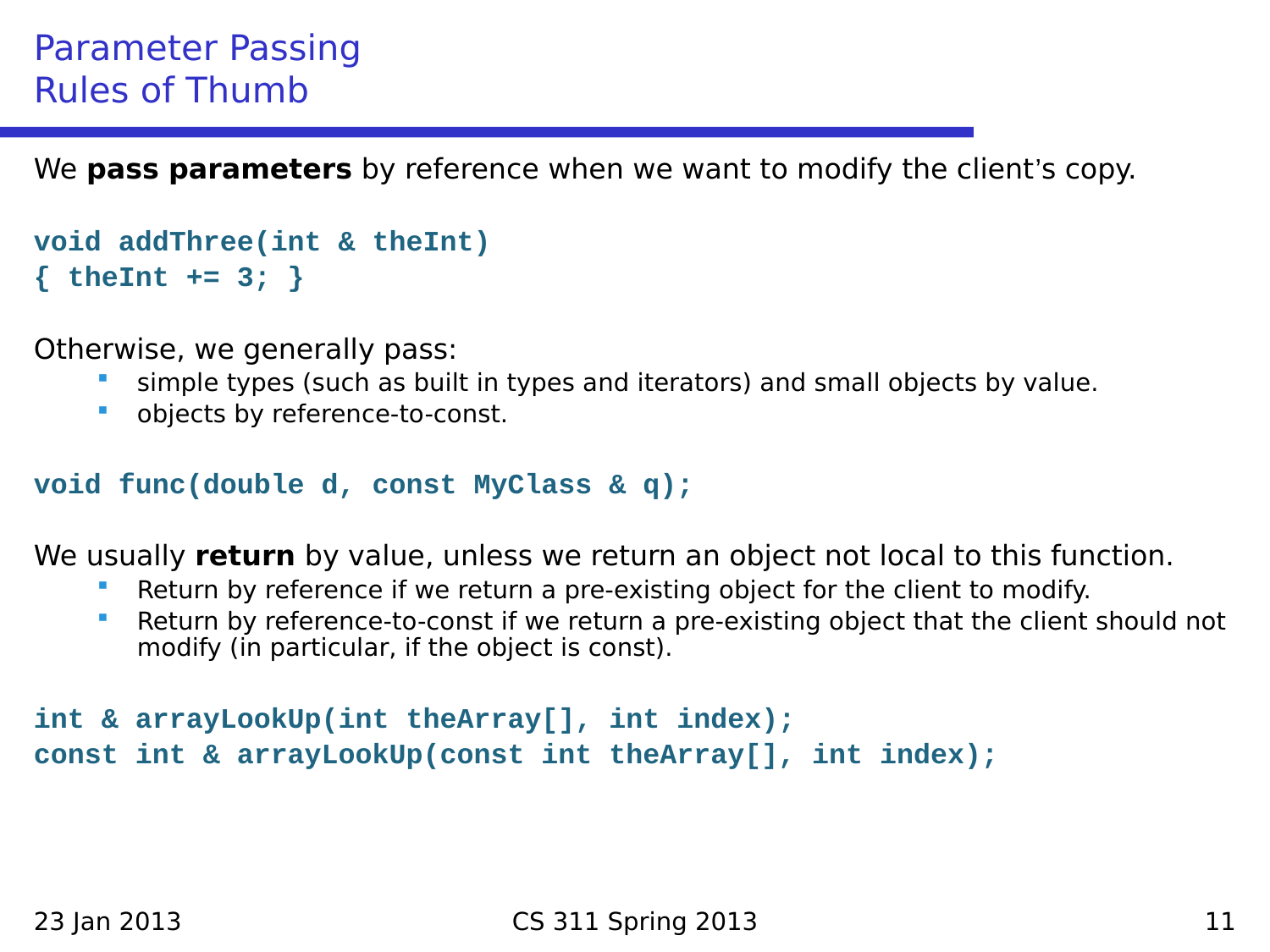

# Parameter Passing Rules of Thumb
We pass parameters by reference when we want to modify the client’s copy.

void addThree(int & theInt)
{ theInt += 3; }

Otherwise, we generally pass:
simple types (such as built in types and iterators) and small objects by value.
objects by reference-to-const.

void func(double d, const MyClass & q);

We usually return by value, unless we return an object not local to this function.
Return by reference if we return a pre-existing object for the client to modify.
Return by reference-to-const if we return a pre-existing object that the client should not modify (in particular, if the object is const).

int & arrayLookUp(int theArray[], int index);
const int & arrayLookUp(const int theArray[], int index);
23 Jan 2013
CS 311 Spring 2013
11